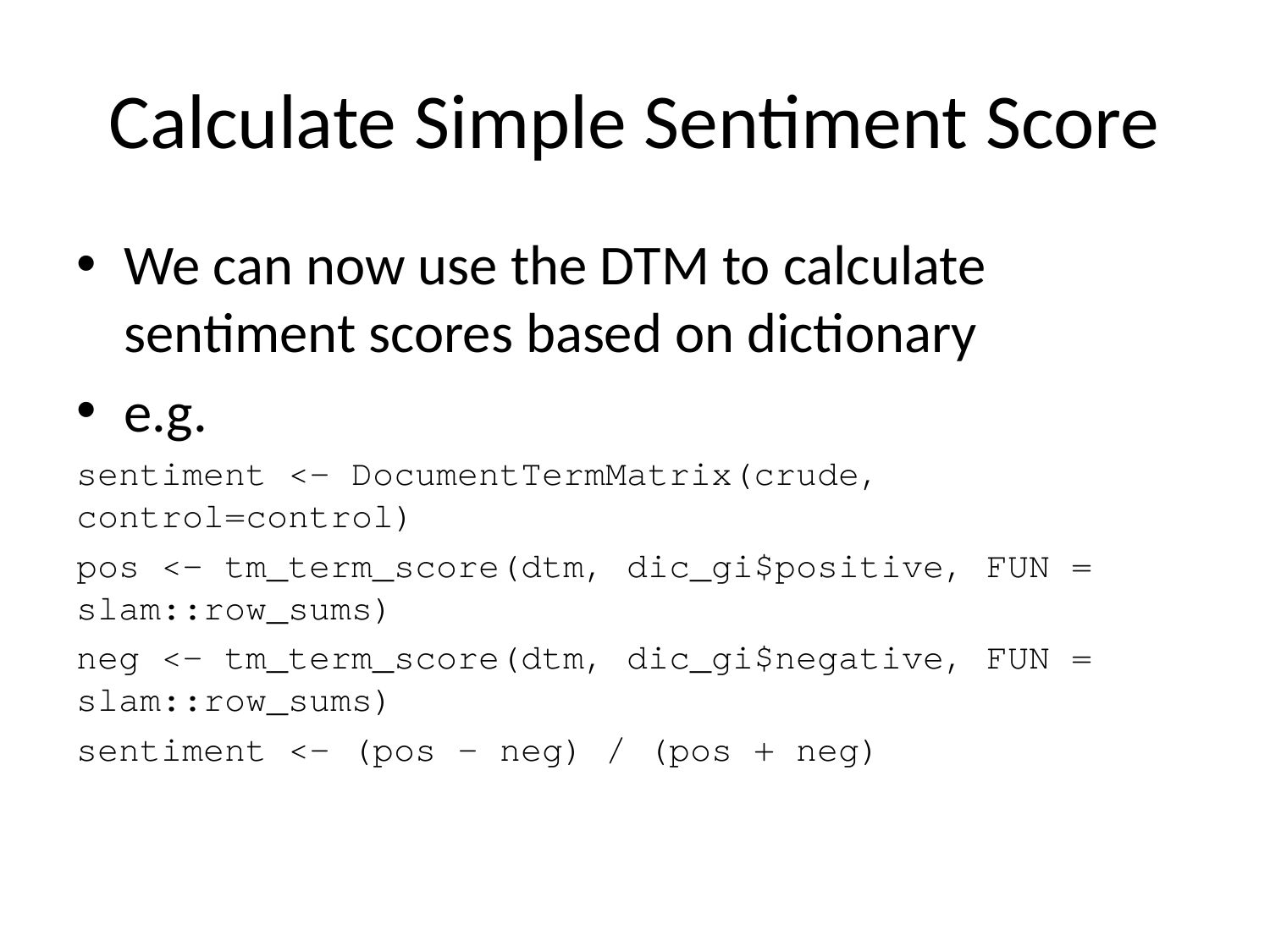

# Calculate Simple Sentiment Score
We can now use the DTM to calculate sentiment scores based on dictionary
e.g.
sentiment <- DocumentTermMatrix(crude, control=control)
pos <- tm_term_score(dtm, dic_gi$positive, FUN = slam::row_sums)
neg <- tm_term_score(dtm, dic_gi$negative, FUN = slam::row_sums)
sentiment <- (pos - neg) / (pos + neg)